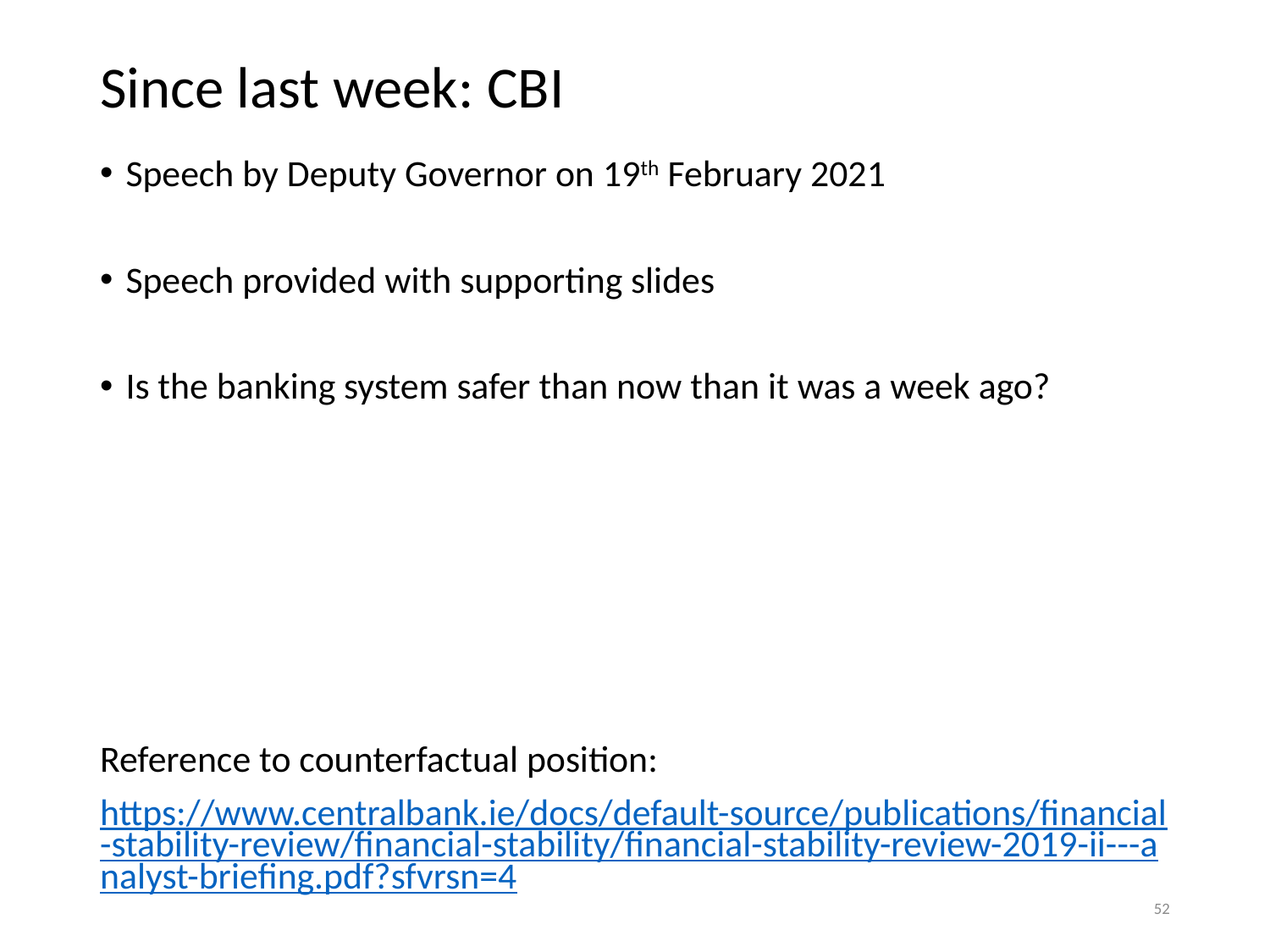

# Since last week: CBI
Speech by Deputy Governor on 19th February 2021

Speech provided with supporting slides

Is the banking system safer than now than it was a week ago?

Reference to counterfactual position:
https://www.centralbank.ie/docs/default-source/publications/financial-stability-review/financial-stability/financial-stability-review-2019-ii---analyst-briefing.pdf?sfvrsn=4

52